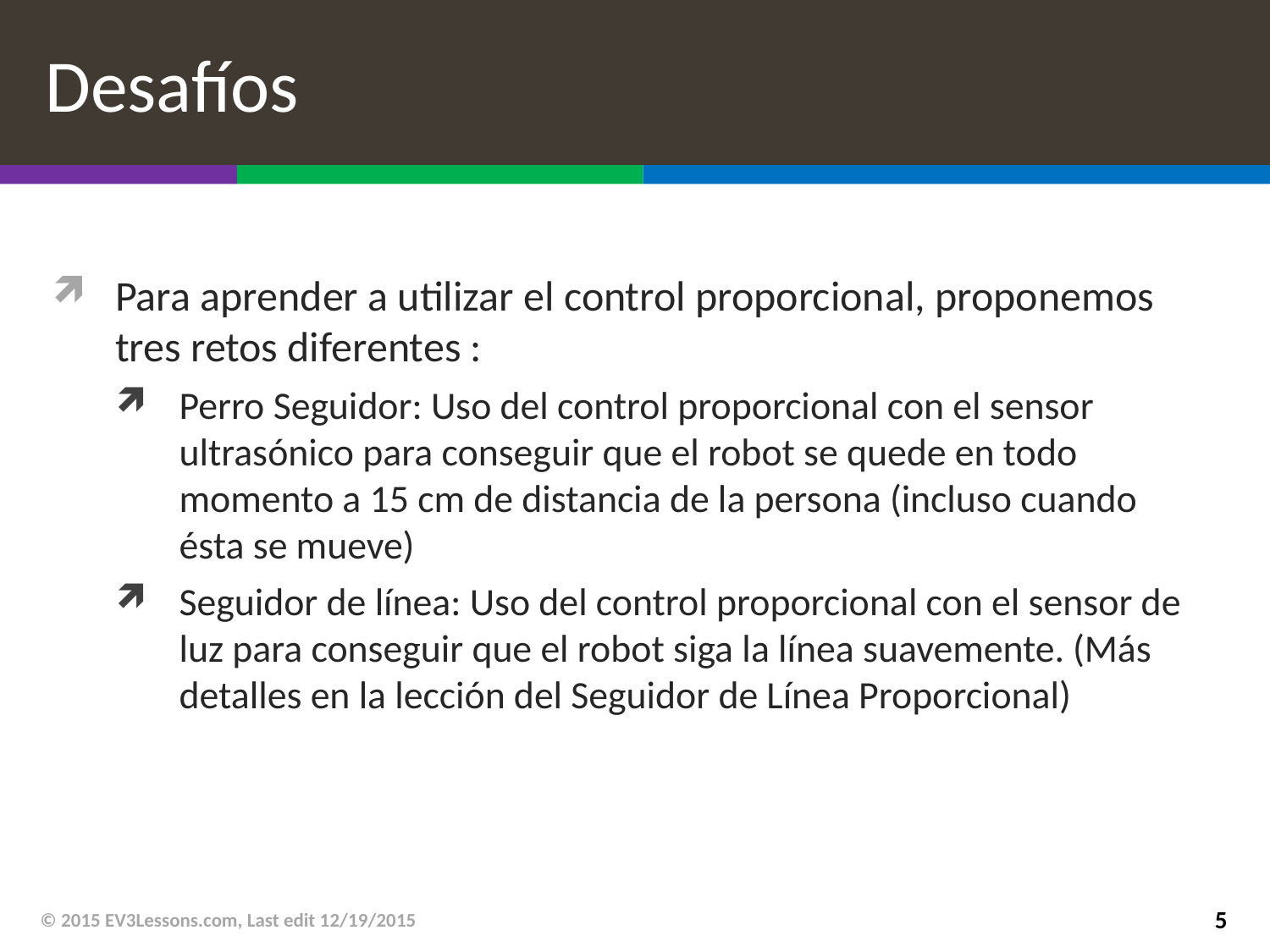

# Desafíos
Para aprender a utilizar el control proporcional, proponemos tres retos diferentes :
Perro Seguidor: Uso del control proporcional con el sensor ultrasónico para conseguir que el robot se quede en todo momento a 15 cm de distancia de la persona (incluso cuando ésta se mueve)
Seguidor de línea: Uso del control proporcional con el sensor de luz para conseguir que el robot siga la línea suavemente. (Más detalles en la lección del Seguidor de Línea Proporcional)
© 2015 EV3Lessons.com, Last edit 12/19/2015
5